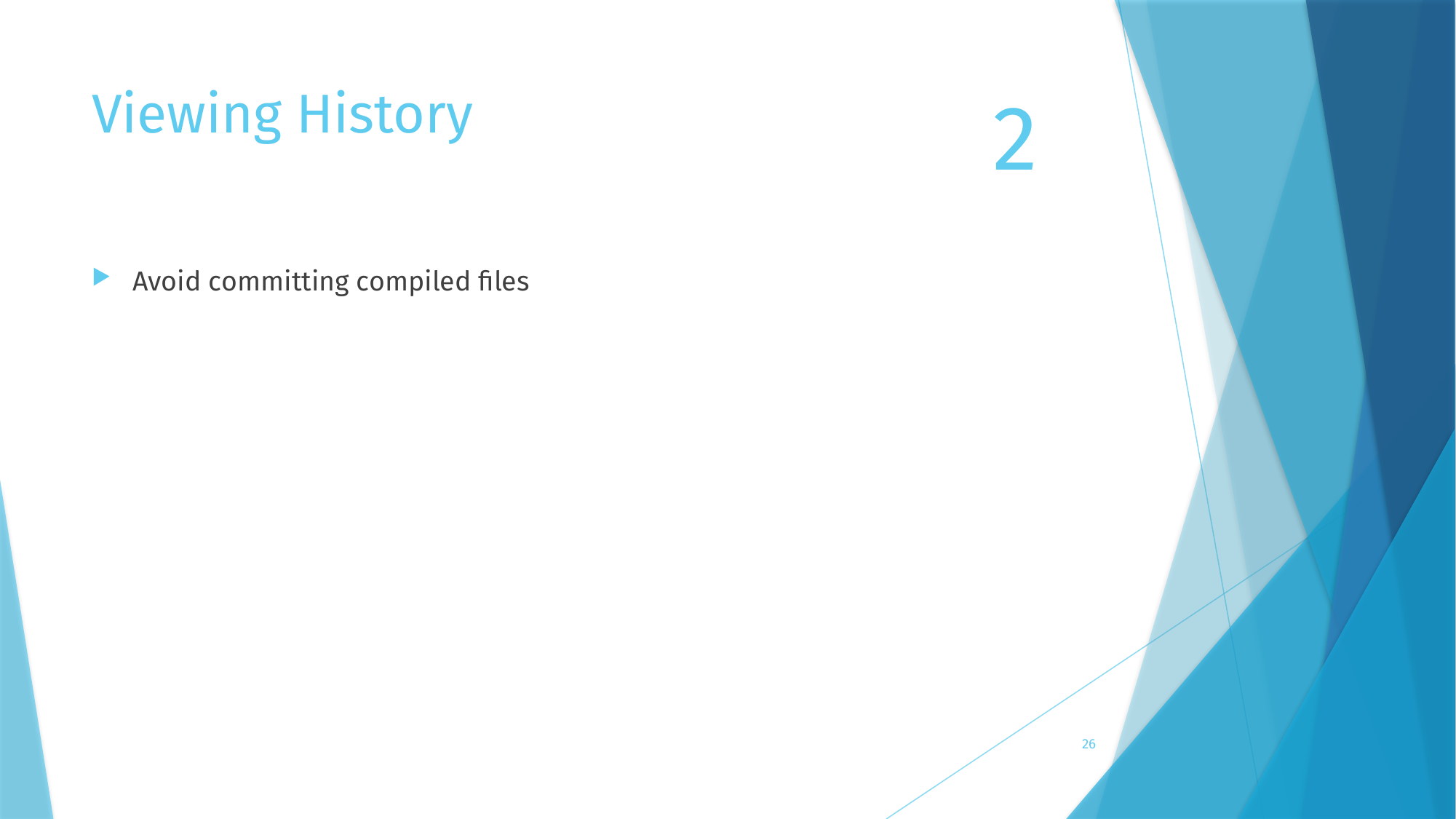

# Viewing History
2
Avoid committing compiled files
26